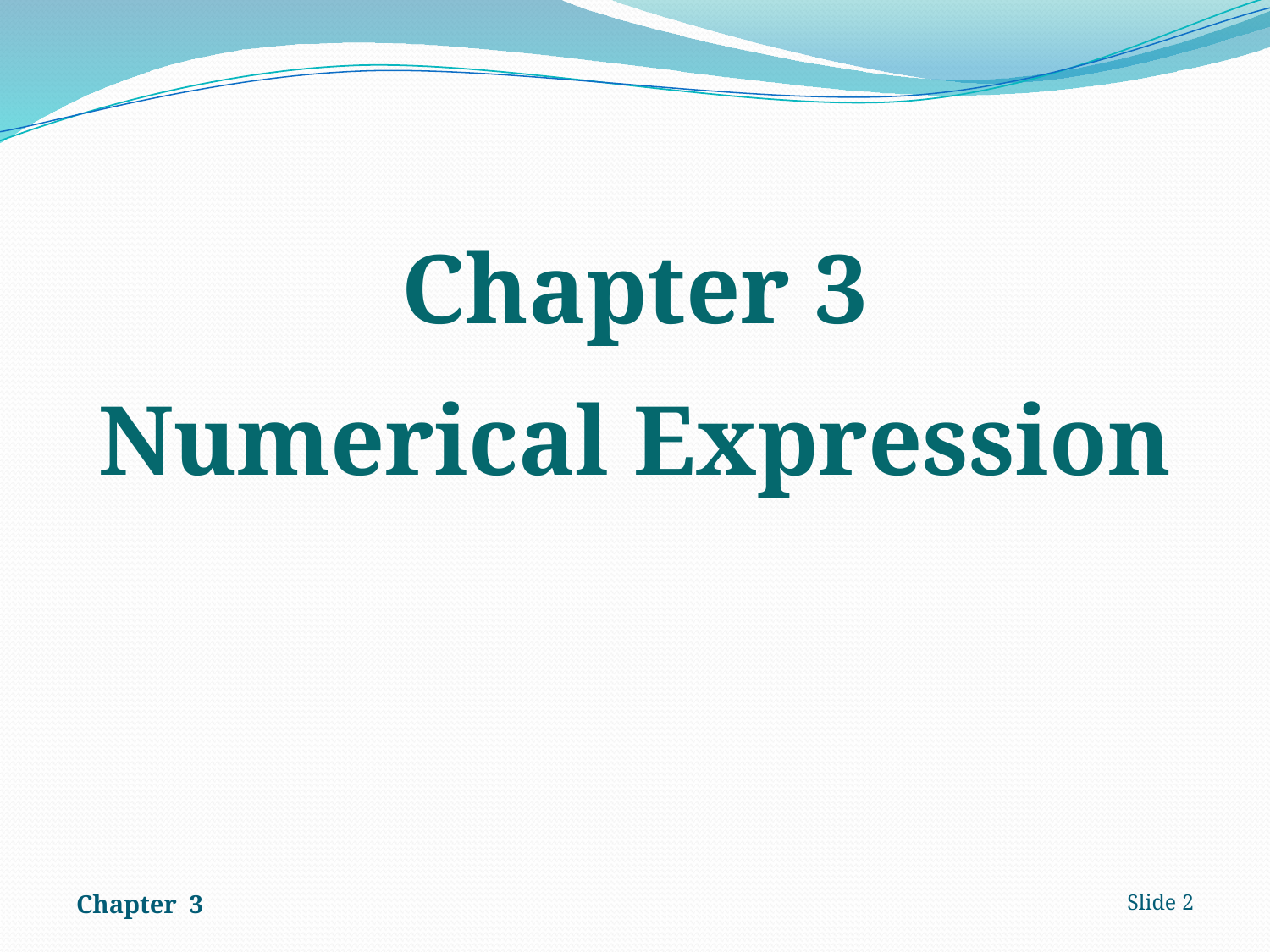

Chapter 3
Numerical Expression
Chapter  3
Slide 2